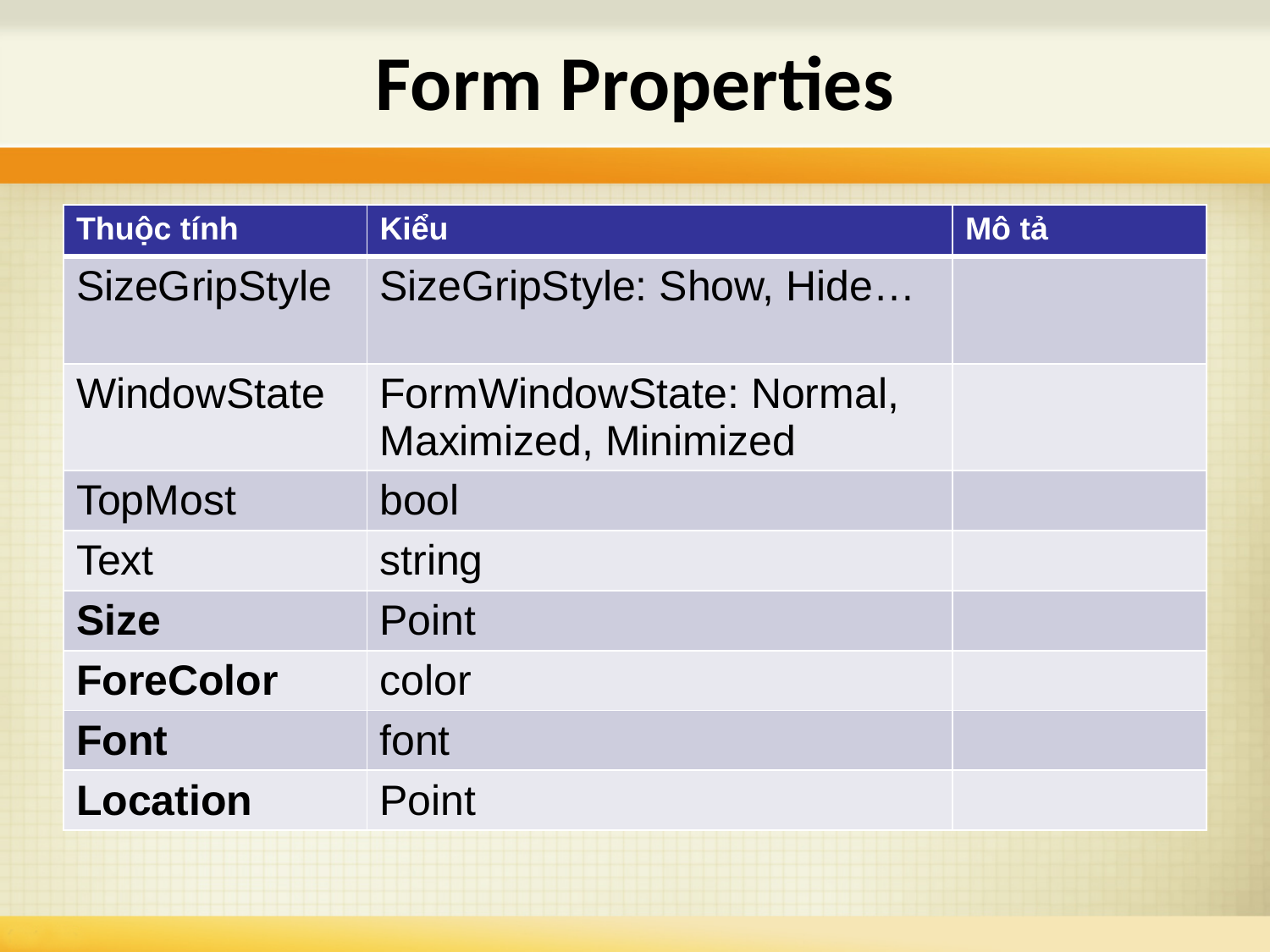

# Form Properties
| Thuộc tính | Kiểu | Mô tả |
| --- | --- | --- |
| SizeGripStyle | SizeGripStyle: Show, Hide… |  |
| WindowState | FormWindowState: Normal, Maximized, Minimized |  |
| TopMost | bool |  |
| Text | string |  |
| Size | Point |  |
| ForeColor | color |  |
| Font | font |  |
| Location | Point |  |